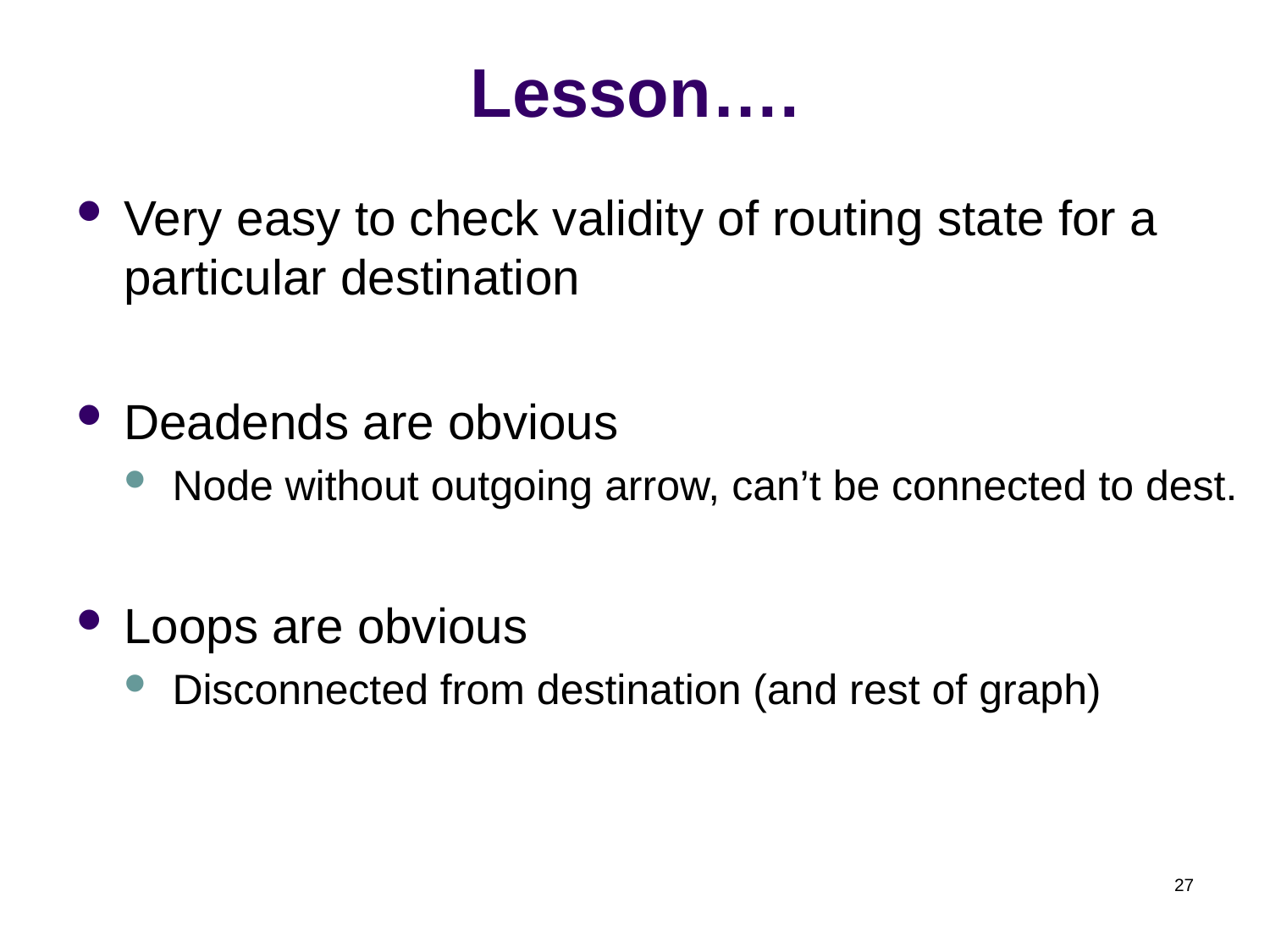

# Lesson….
Very easy to check validity of routing state for a particular destination

Deadends are obvious
Node without outgoing arrow, can’t be connected to dest.

Loops are obvious
Disconnected from destination (and rest of graph)
27